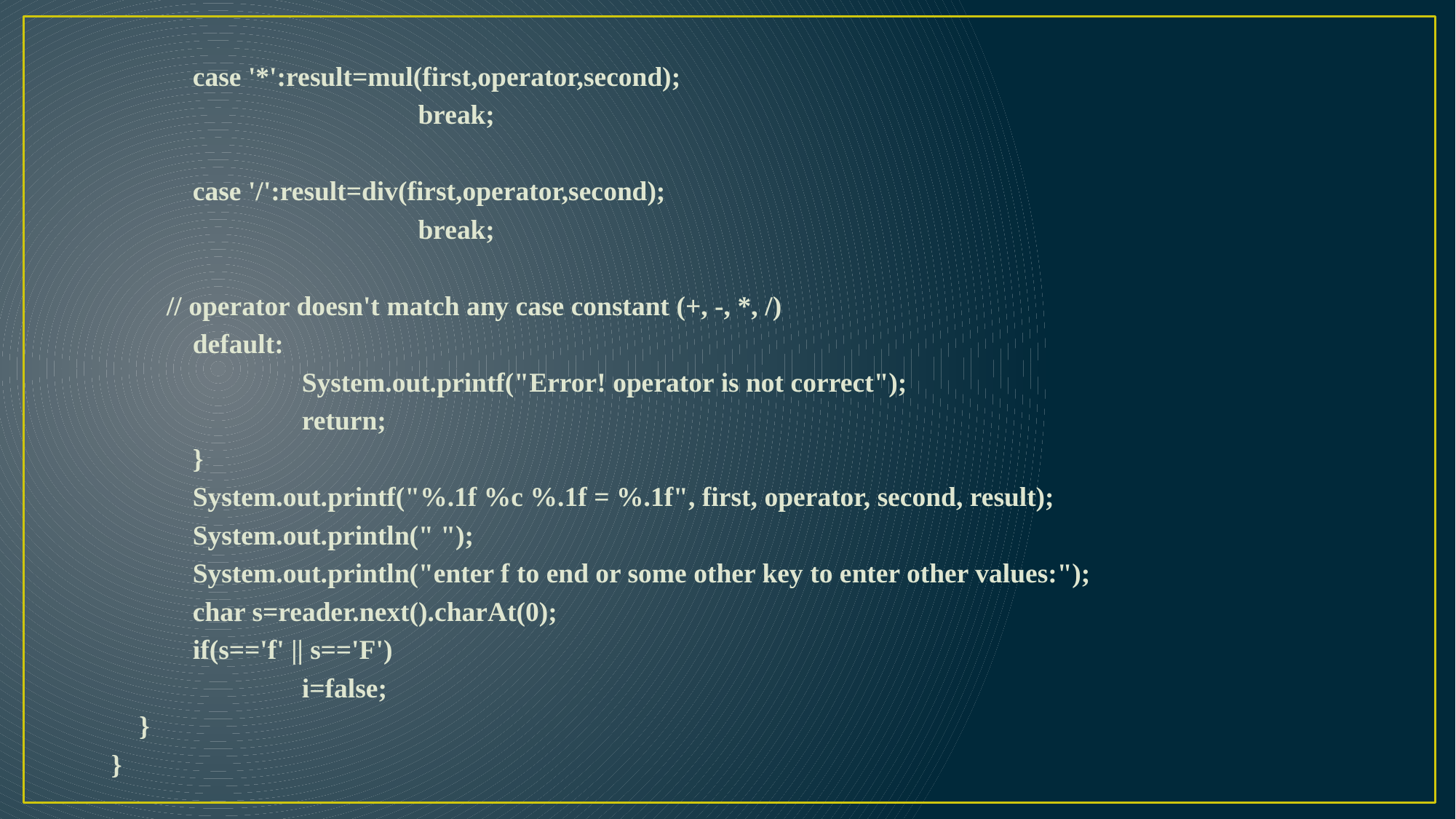

case '*':result=mul(first,operator,second);
            			 break;

            	case '/':result=div(first,operator,second);
            			 break;

            // operator doesn't match any case constant (+, -, *, /)
            	default:
            		System.out.printf("Error! operator is not correct");
            		return;
        	}
        	System.out.printf("%.1f %c %.1f = %.1f", first, operator, second, result);
        	System.out.println(" ");
        	System.out.println("enter f to end or some other key to enter other values:");
        	char s=reader.next().charAt(0);
        	if(s=='f' || s=='F')
        		i=false;
        }
    }